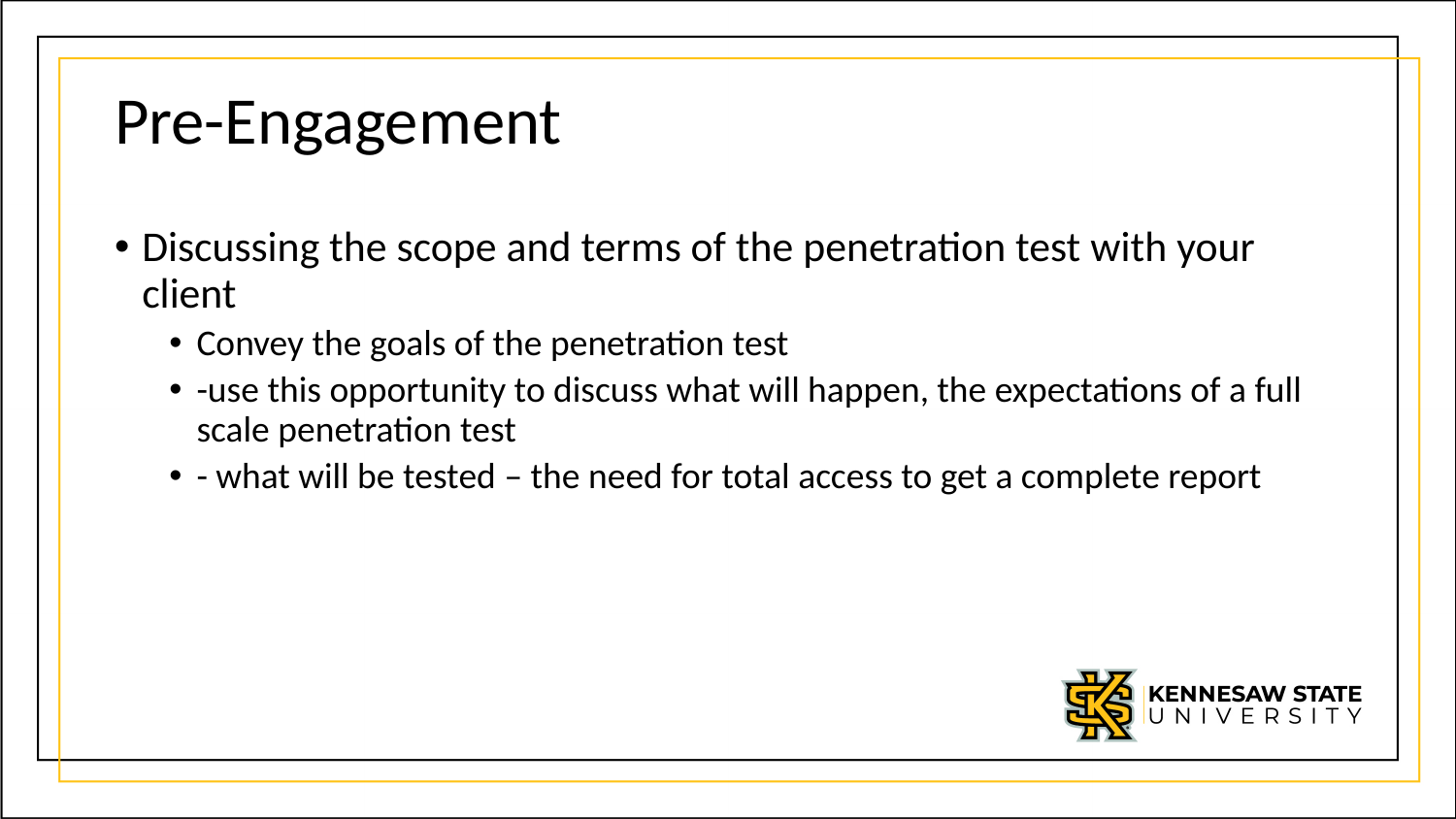

# Pre-Engagement
Discussing the scope and terms of the penetration test with your client
Convey the goals of the penetration test
-use this opportunity to discuss what will happen, the expectations of a full scale penetration test
- what will be tested – the need for total access to get a complete report